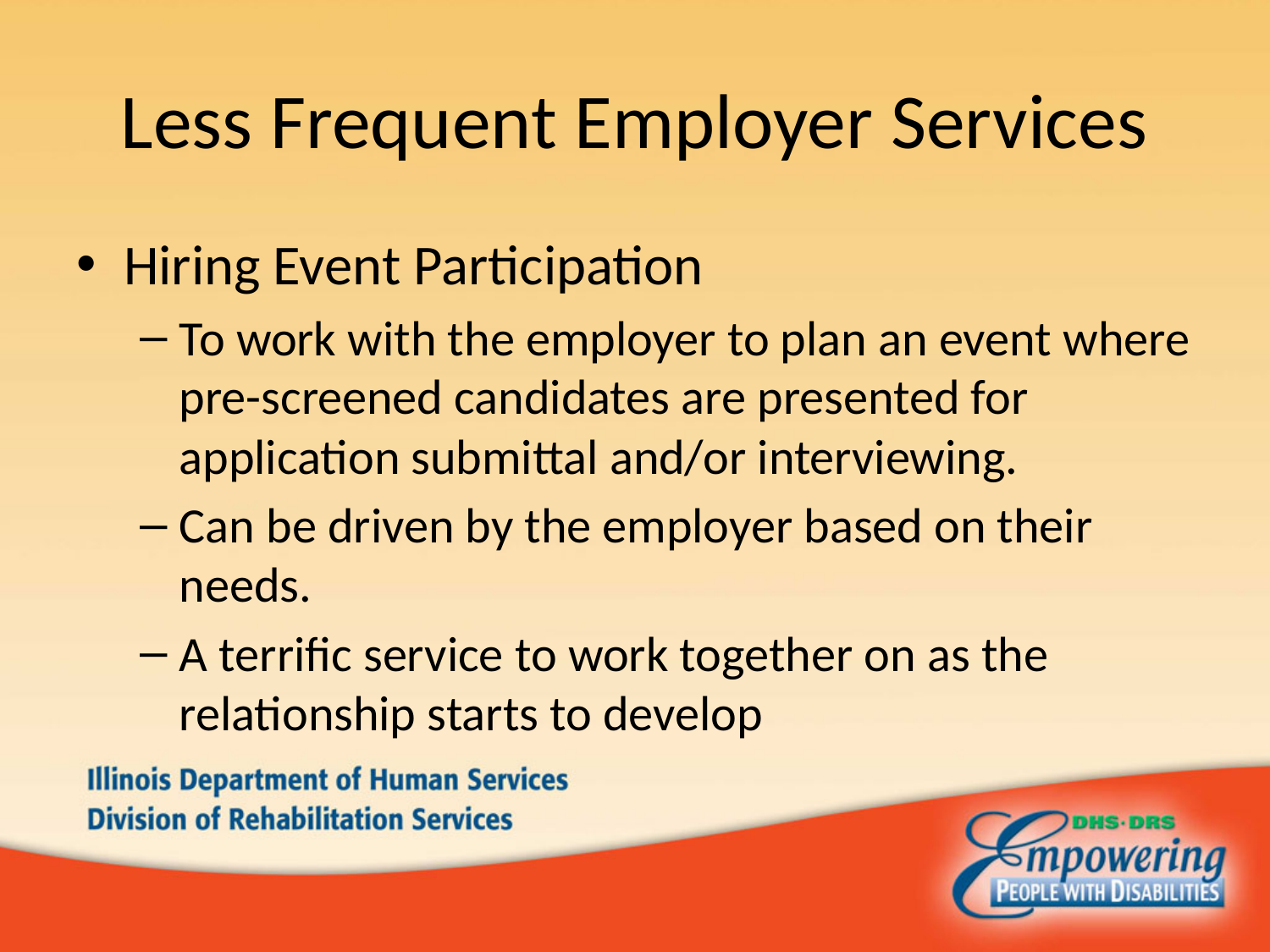

# Less Frequent Employer Services
Hiring Event Participation
To work with the employer to plan an event where pre-screened candidates are presented for application submittal and/or interviewing.
Can be driven by the employer based on their needs.
A terrific service to work together on as the relationship starts to develop